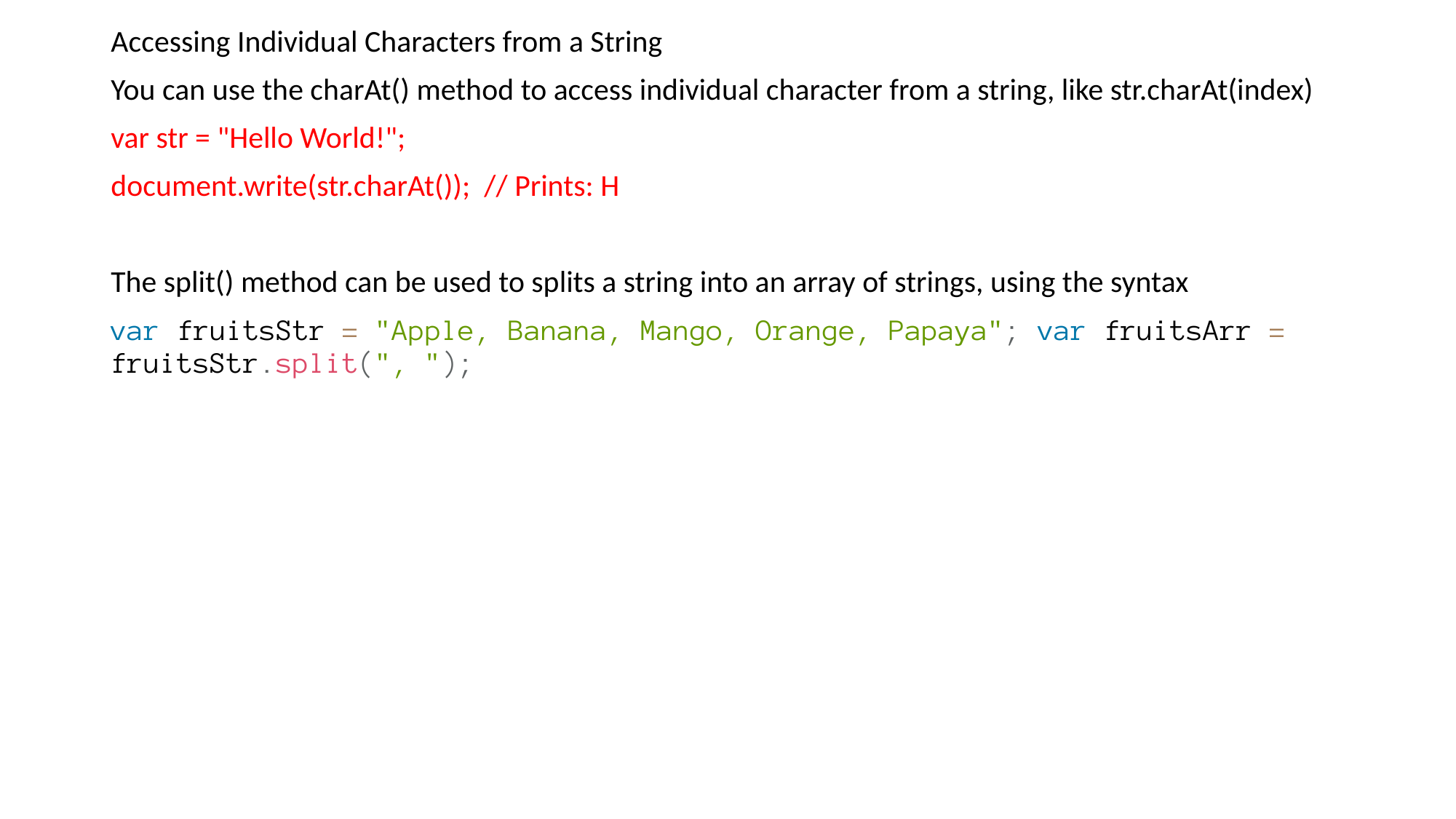

Accessing Individual Characters from a String
You can use the charAt() method to access individual character from a string, like str.charAt(index)
var str = "Hello World!";
document.write(str.charAt());  // Prints: H

The split() method can be used to splits a string into an array of strings, using the syntax
var fruitsStr = "Apple, Banana, Mango, Orange, Papaya"; var fruitsArr = fruitsStr.split(", ");